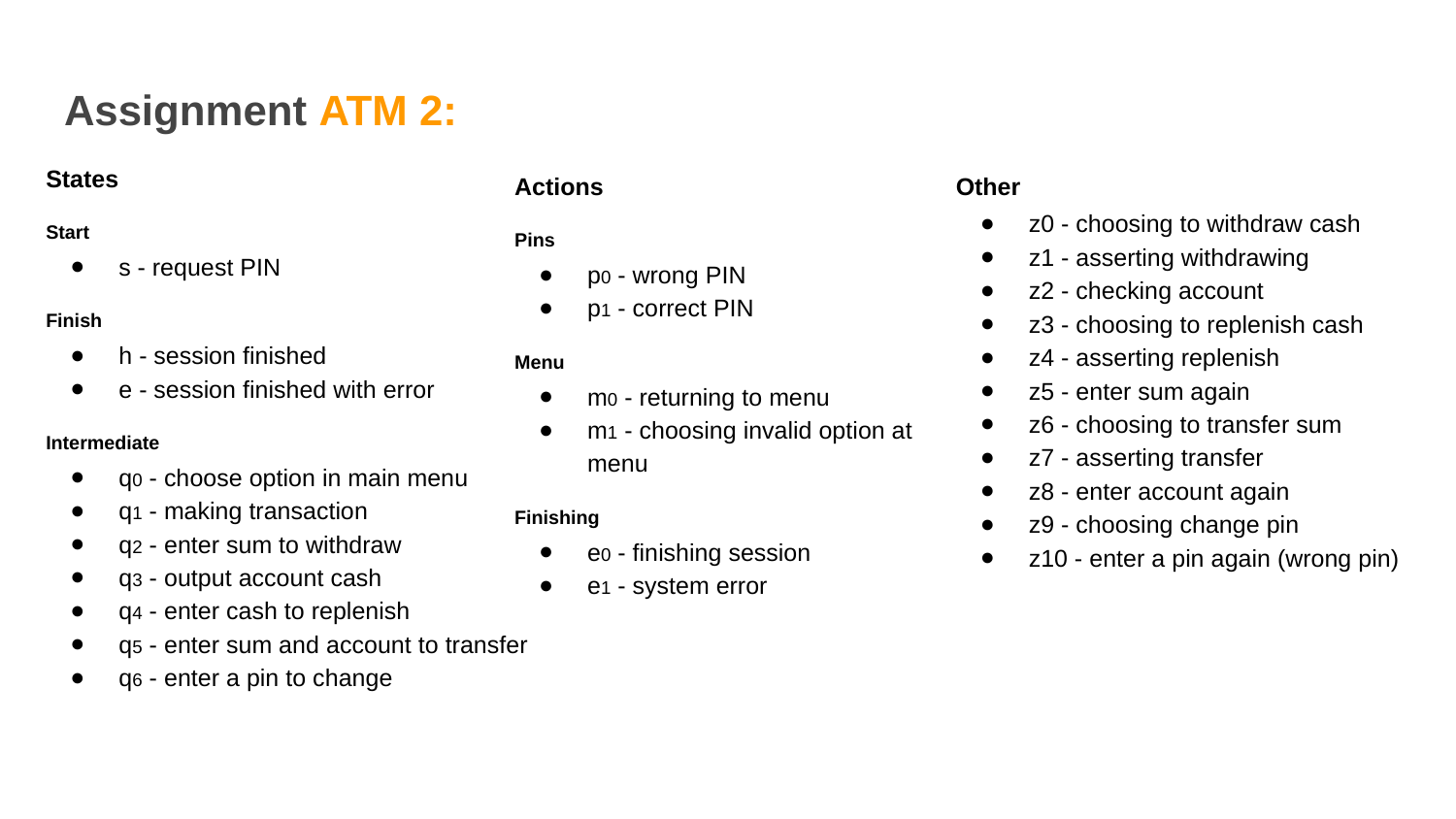

Assignment ATM 2:
States
Start
s - request PIN
Finish
h - session finished
e - session finished with error
Intermediate
q0 - choose option in main menu
q1 - making transaction
q2 - enter sum to withdraw
q3 - output account cash
q4 - enter cash to replenish
q5 - enter sum and account to transfer
q6 - enter a pin to change
Actions
Pins
p0 - wrong PIN
p1 - correct PIN
Menu
m0 - returning to menu
m1 - choosing invalid option at menu
Finishing
e0 - finishing session
e1 - system error
Other
z0 - choosing to withdraw cash
z1 - asserting withdrawing
z2 - checking account
z3 - choosing to replenish cash
z4 - asserting replenish
z5 - enter sum again
z6 - choosing to transfer sum
z7 - asserting transfer
z8 - enter account again
z9 - choosing change pin
z10 - enter a pin again (wrong pin)